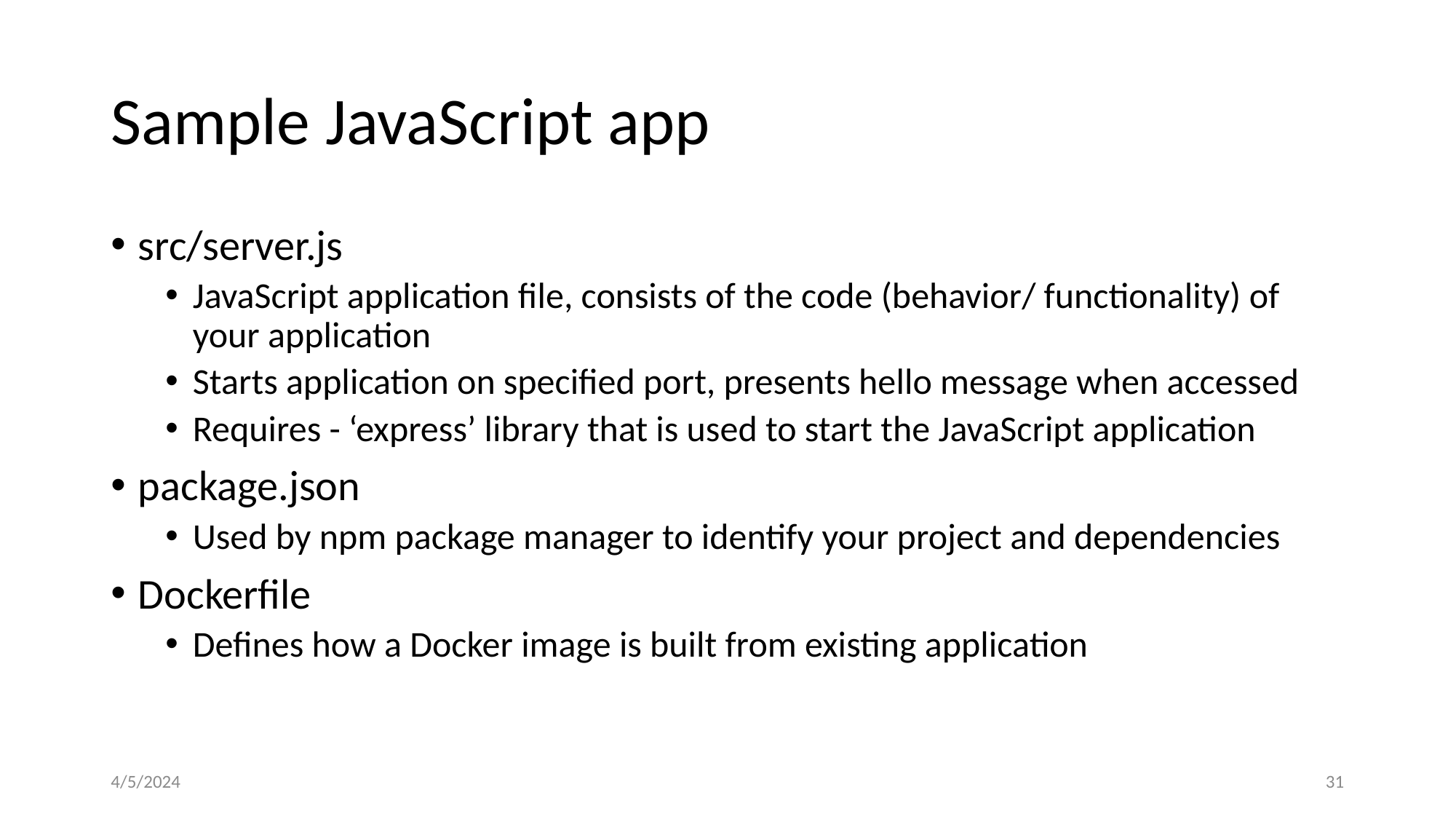

# Sample JavaScript app
src/server.js
JavaScript application file, consists of the code (behavior/ functionality) of your application
Starts application on specified port, presents hello message when accessed
Requires - ‘express’ library that is used to start the JavaScript application
package.json
Used by npm package manager to identify your project and dependencies
Dockerfile
Defines how a Docker image is built from existing application
4/5/2024
31